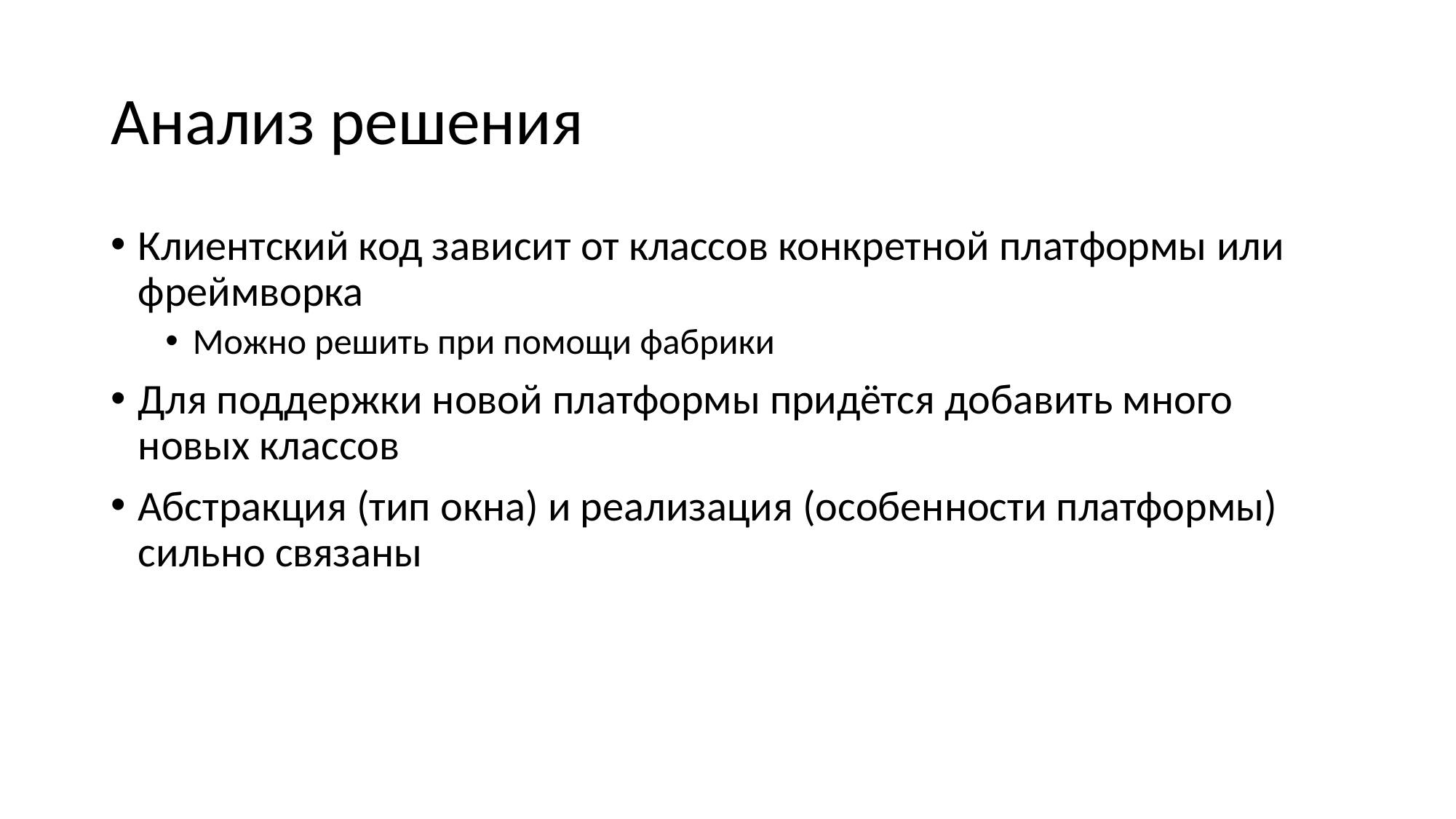

# Анализ решения
Клиентский код зависит от классов конкретной платформы или фреймворка
Можно решить при помощи фабрики
Для поддержки новой платформы придётся добавить много новых классов
Абстракция (тип окна) и реализация (особенности платформы) сильно связаны